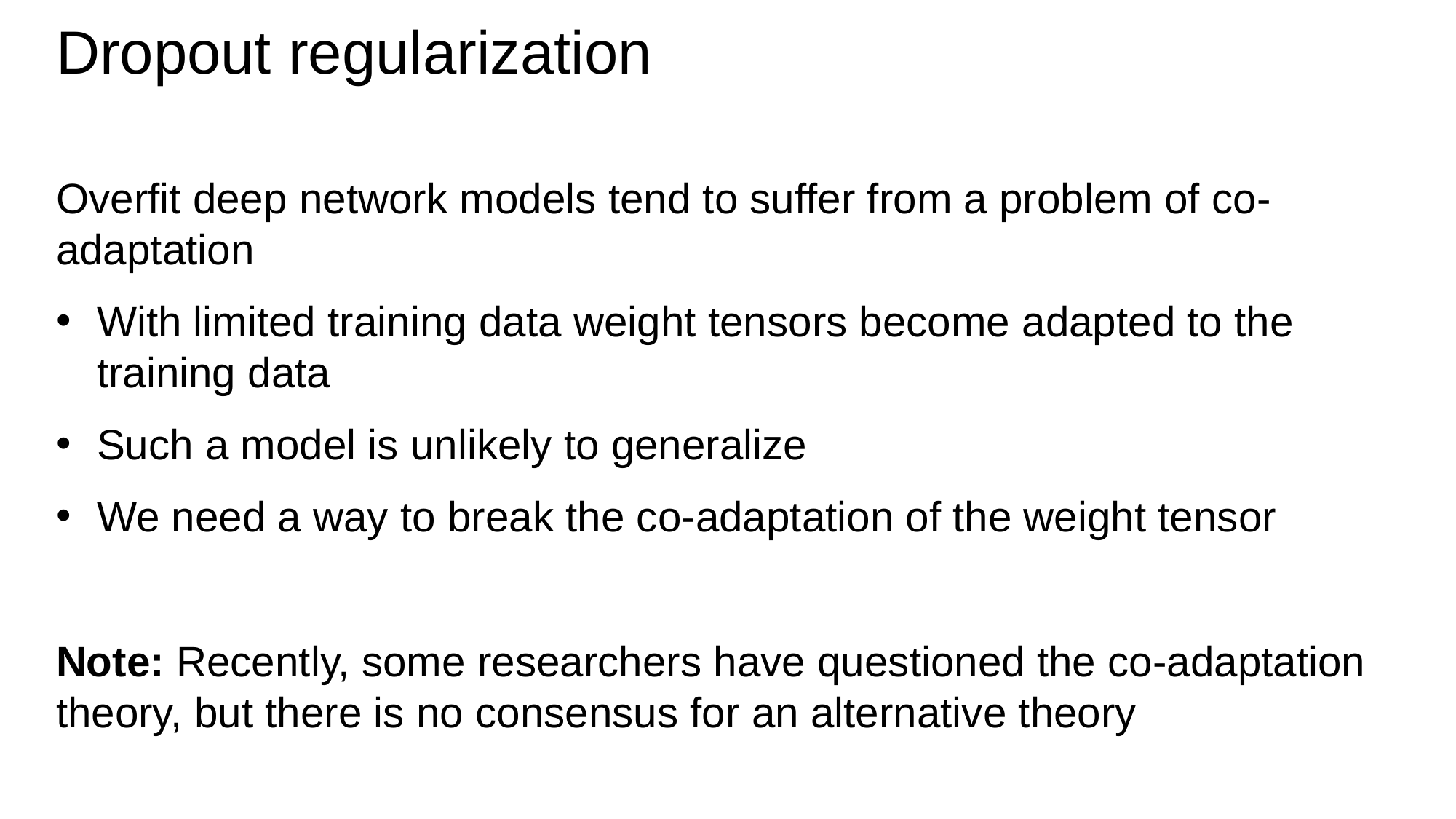

# Dropout regularization
Overfit deep network models tend to suffer from a problem of co-adaptation
With limited training data weight tensors become adapted to the training data
Such a model is unlikely to generalize
We need a way to break the co-adaptation of the weight tensor

Note: Recently, some researchers have questioned the co-adaptation theory, but there is no consensus for an alternative theory